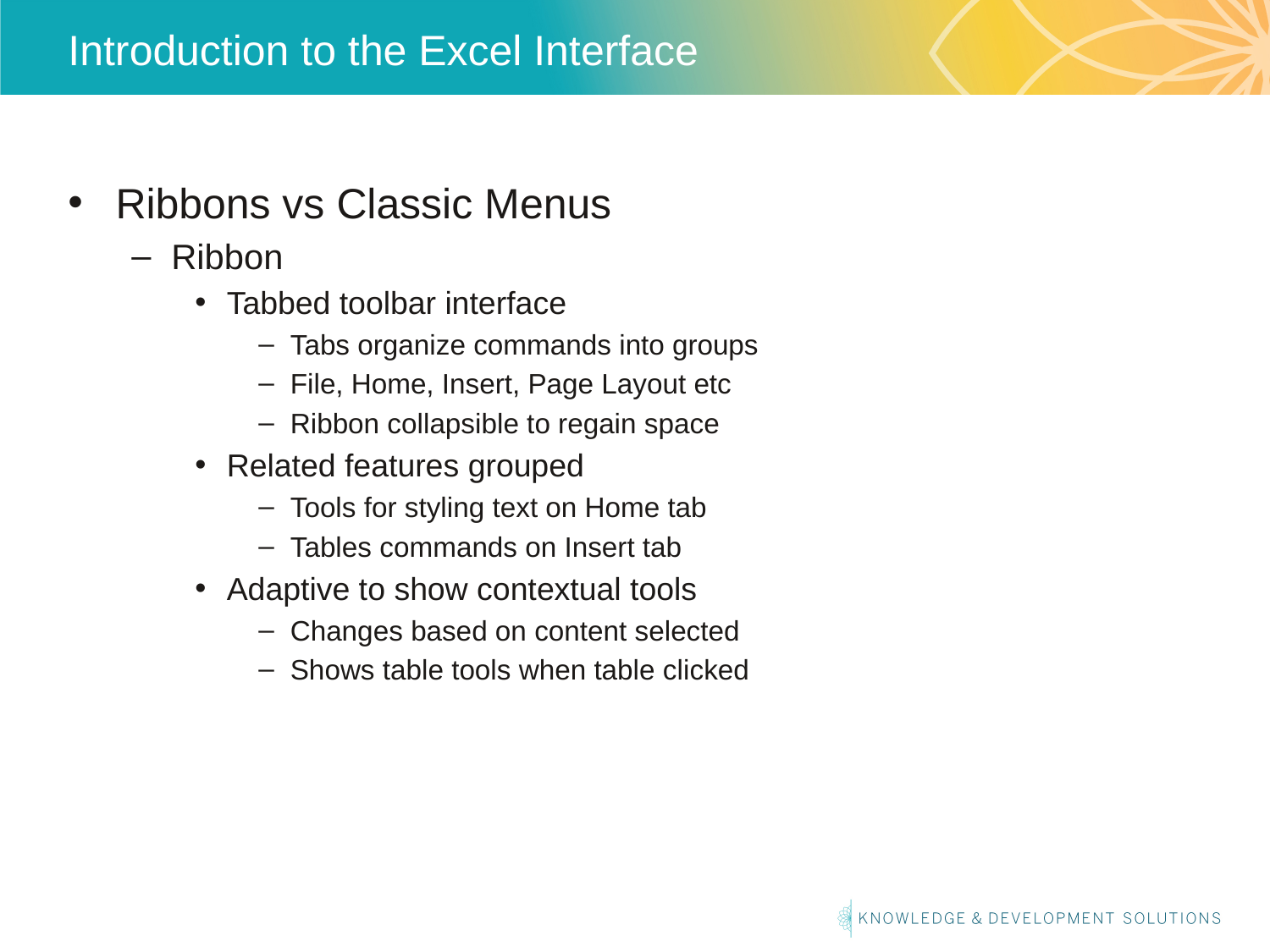

# Introduction to the Excel Interface
Ribbons vs Classic Menus
Ribbon
Tabbed toolbar interface
Tabs organize commands into groups
File, Home, Insert, Page Layout etc
Ribbon collapsible to regain space
Related features grouped
Tools for styling text on Home tab
Tables commands on Insert tab
Adaptive to show contextual tools
Changes based on content selected
Shows table tools when table clicked